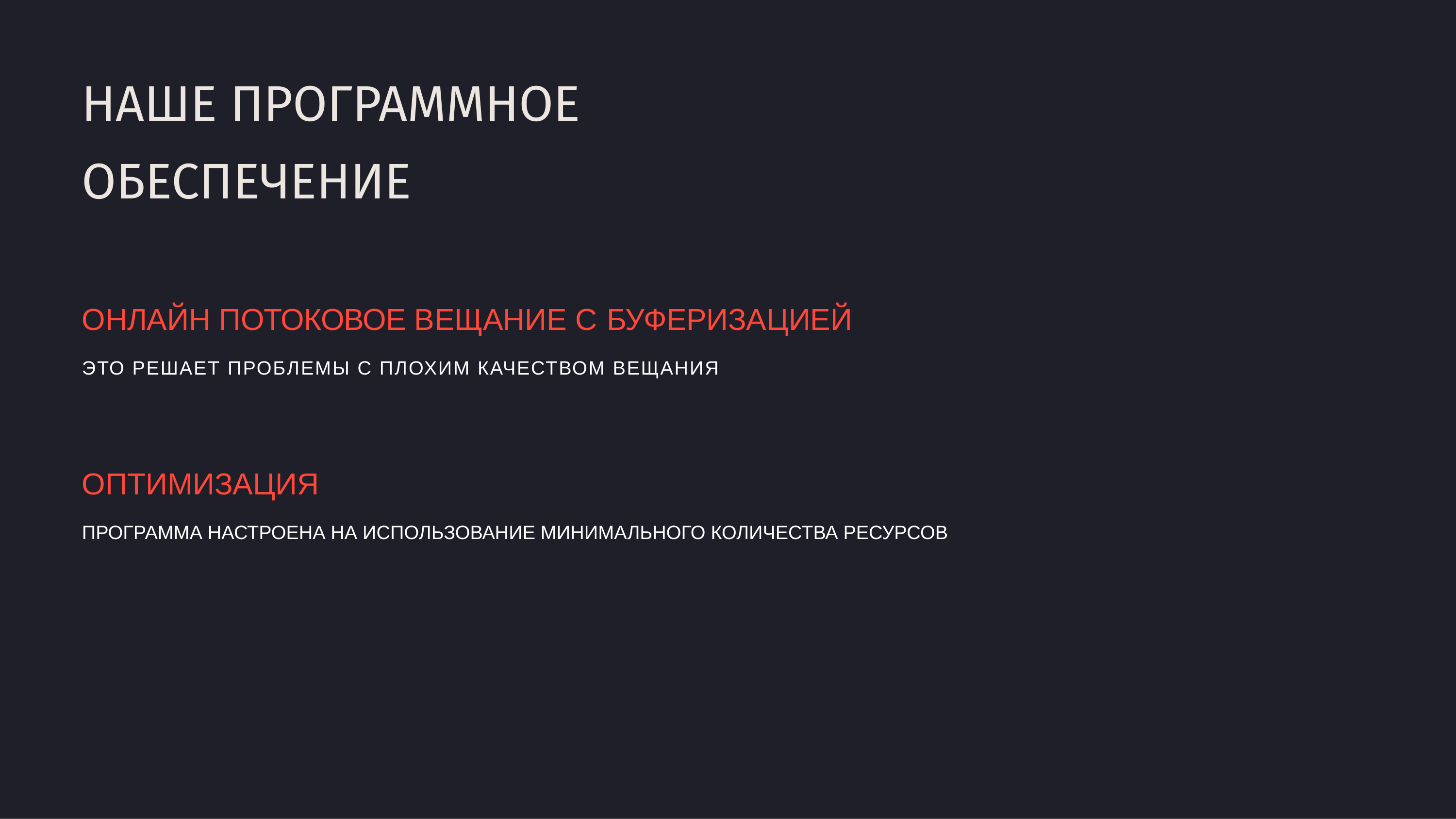

# НАШЕ ПРОГРАММНОЕ ОБЕСПЕЧЕНИЕ
ОНЛАЙН ПОТОКОВОЕ ВЕЩАНИЕ С БУФЕРИЗАЦИЕЙ
ЭТО РЕШАЕТ ПРОБЛЕМЫ С ПЛОХИМ КАЧЕСТВОМ ВЕЩАНИЯ
ОПТИМИЗАЦИЯ
ПРОГРАММА НАСТРОЕНА НА ИСПОЛЬЗОВАНИЕ МИНИМАЛЬНОГО КОЛИЧЕСТВА РЕСУРСОВ